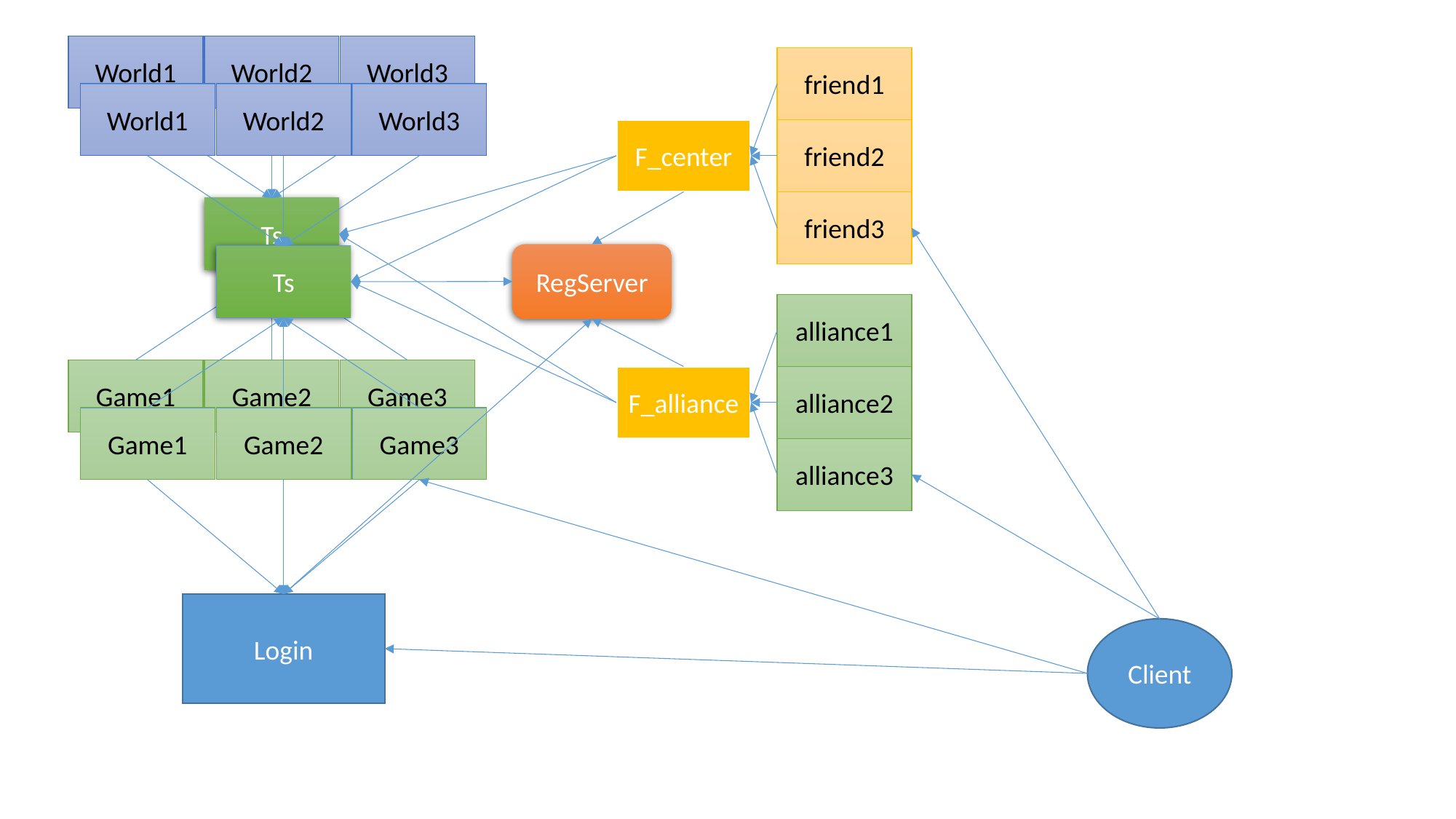

World1
World2
World3
friend1
World1
World2
World3
F_center
friend2
friend3
Ts
RegServer
Ts
alliance1
Game1
Game2
Game3
F_alliance
alliance2
Game1
Game2
Game3
alliance3
Login
Client